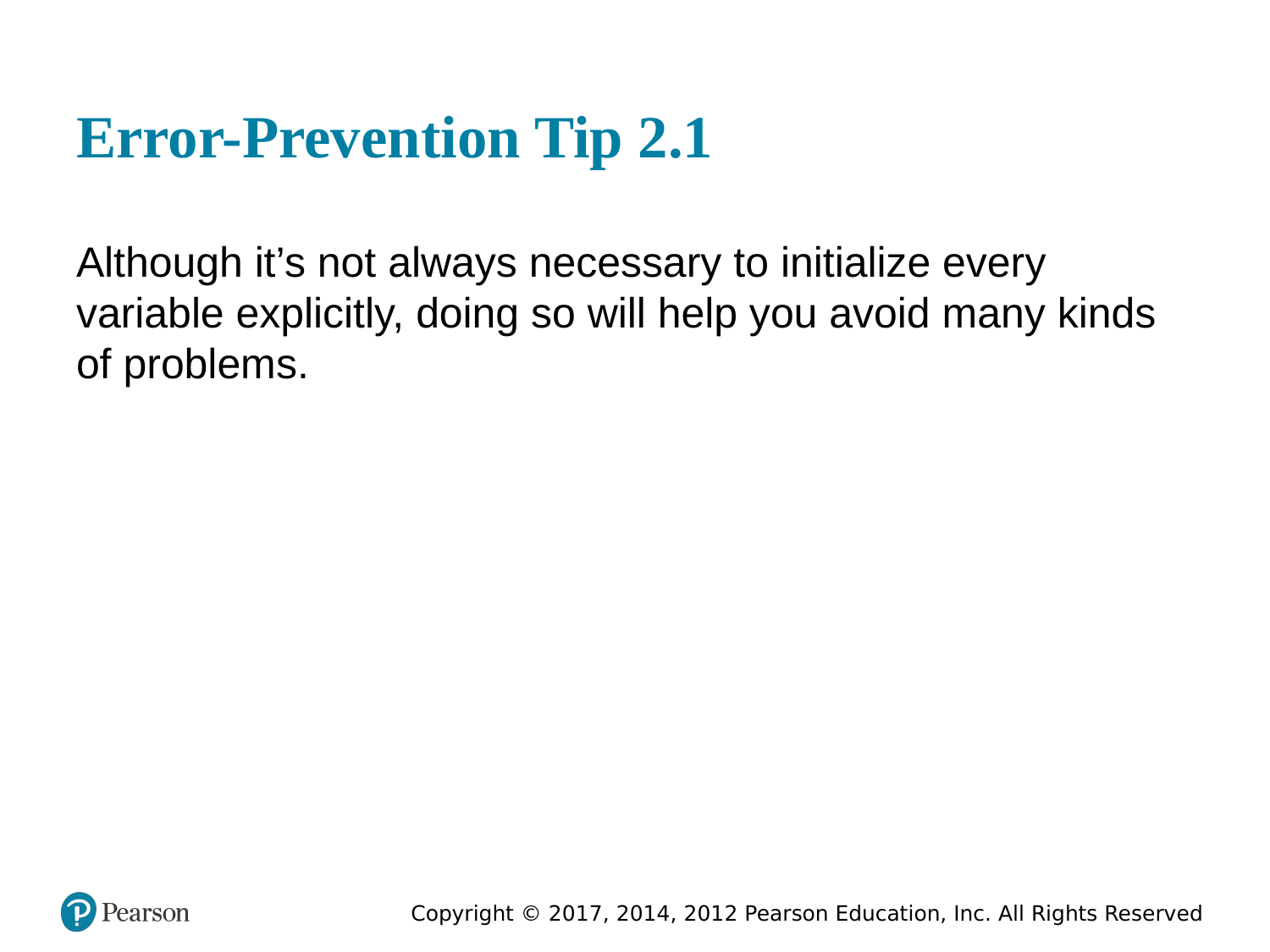

# Error-Prevention Tip 2.1
Although it’s not always necessary to initialize every variable explicitly, doing so will help you avoid many kinds of problems.